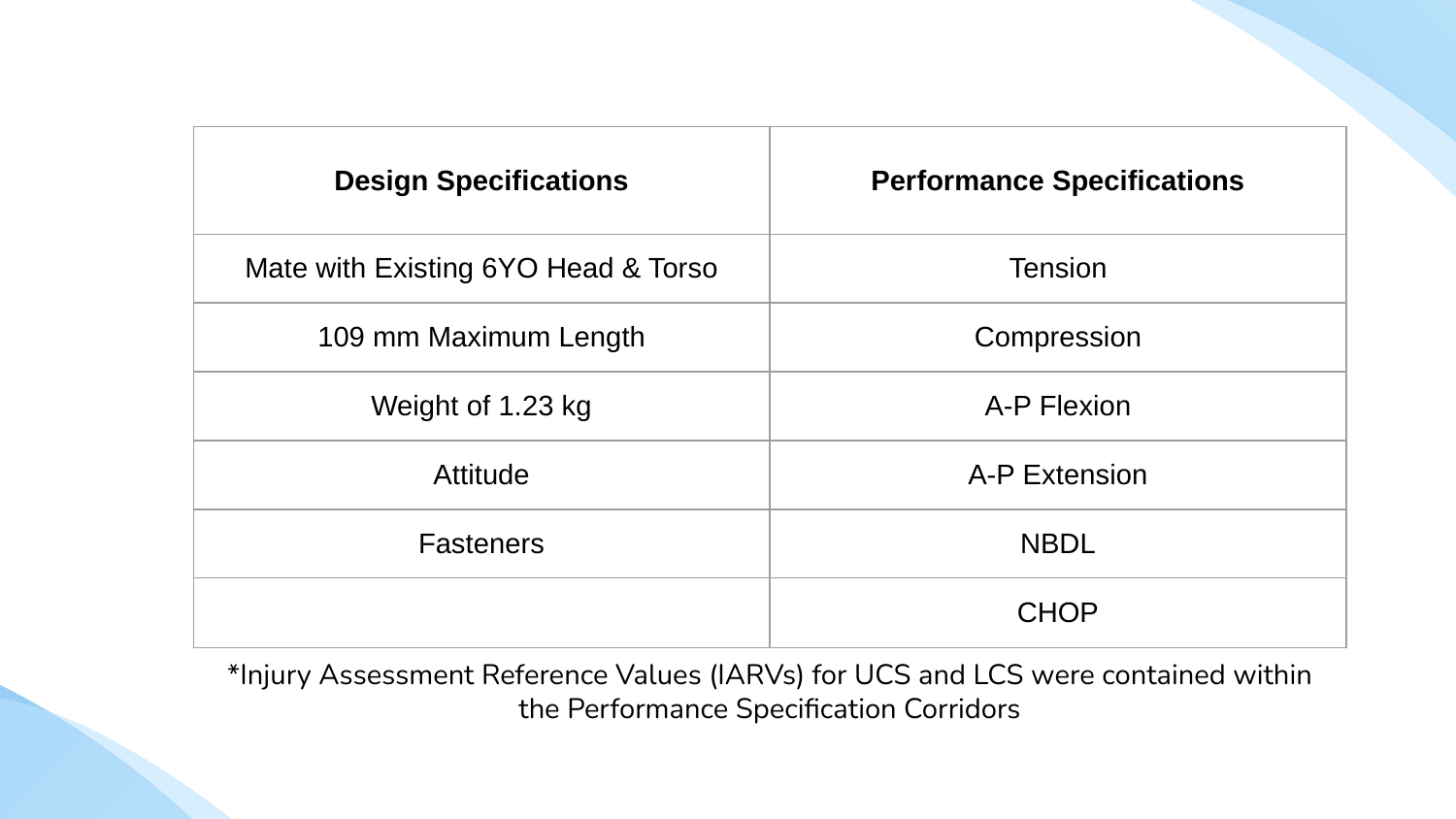

| Design Specifications | Performance Specifications |
| --- | --- |
| Mate with Existing 6YO Head & Torso | Tension |
| 109 mm Maximum Length | Compression |
| Weight of 1.23 kg | A-P Flexion |
| Attitude | A-P Extension |
| Fasteners | NBDL |
|  | CHOP |
*Injury Assessment Reference Values (IARVs) for UCS and LCS were contained within the Performance Specification Corridors